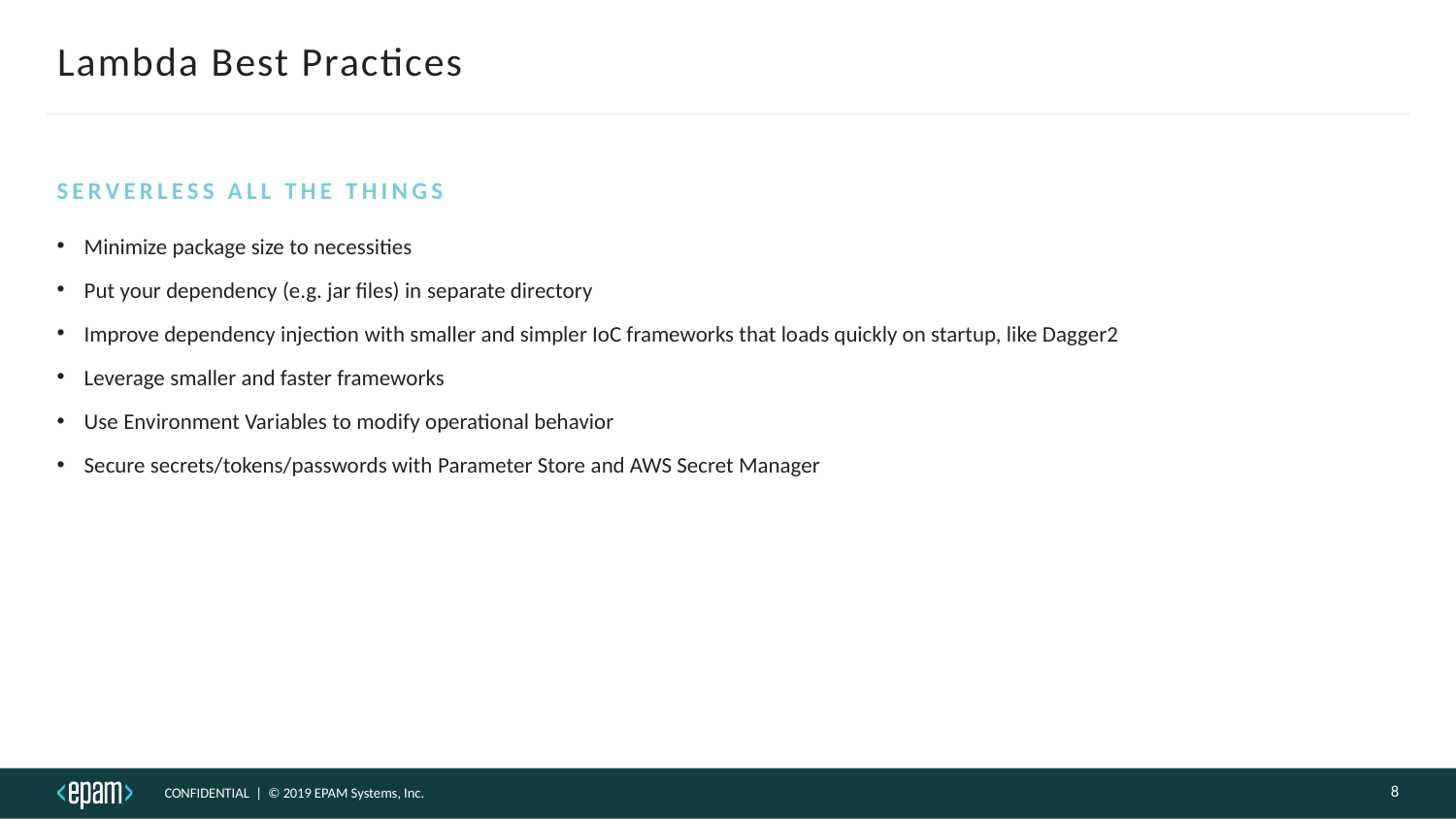

# Lambda Best Practices
Serverless all the things
Minimize package size to necessities
Put your dependency (e.g. jar files) in separate directory
Improve dependency injection with smaller and simpler IoC frameworks that loads quickly on startup, like Dagger2
Leverage smaller and faster frameworks
Use Environment Variables to modify operational behavior
Secure secrets/tokens/passwords with Parameter Store and AWS Secret Manager

8